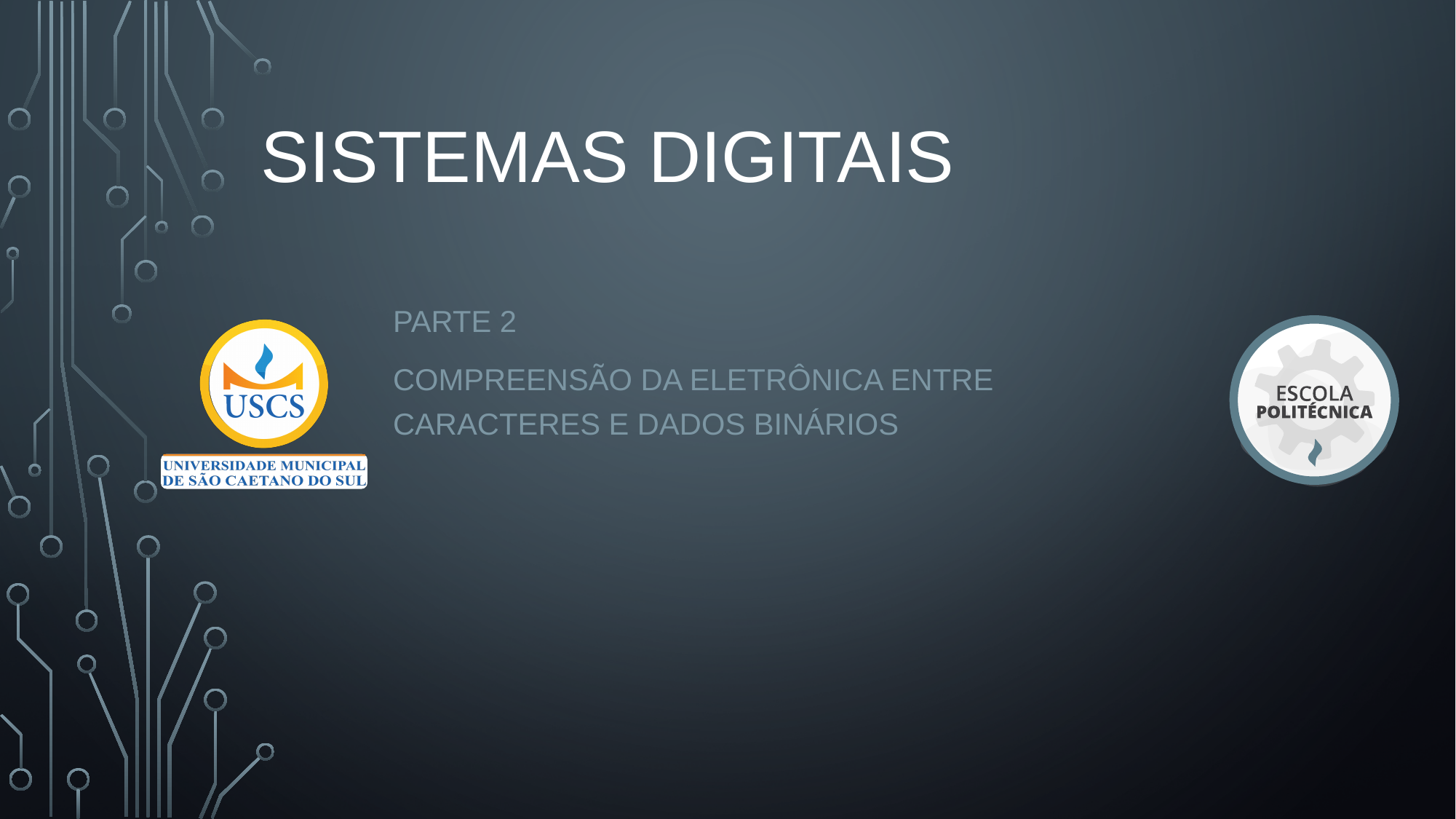

# SISTEMAS DIGITAIS
PARTE 2
COMPREENSÃO DA ELETRÔNICA ENTRE CARACTERES E DADOS BINÁRIOS